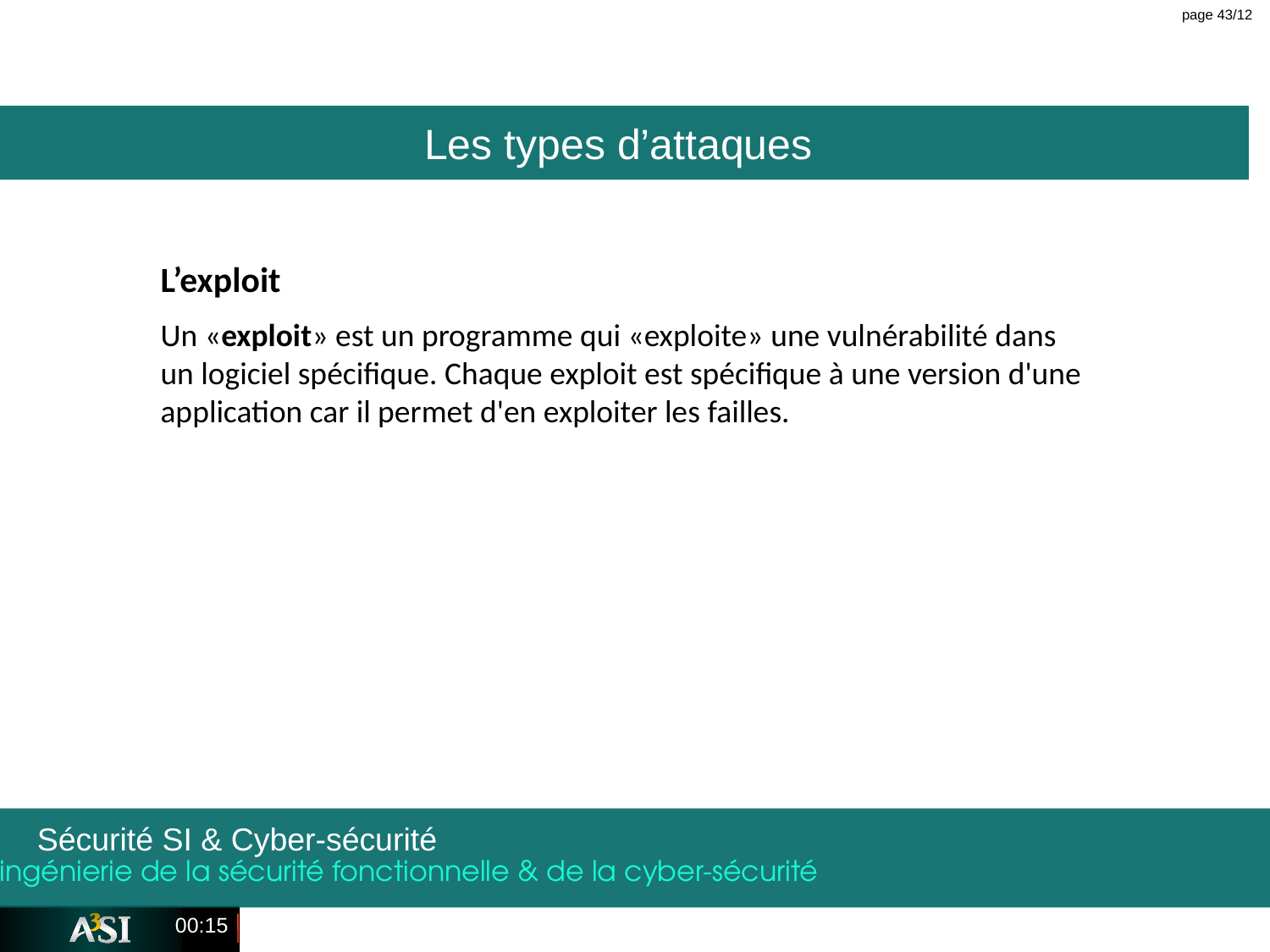

page 43/12
Les types d’attaques
L’exploit
Un «exploit» est un programme qui «exploite» une vulnérabilité dans un logiciel spécifique. Chaque exploit est spécifique à une version d'une application car il permet d'en exploiter les failles.

ingénierie de la sécurité fonctionnelle & de la cyber-sécurité
Sécurité SI & Cyber-sécurité

00:15